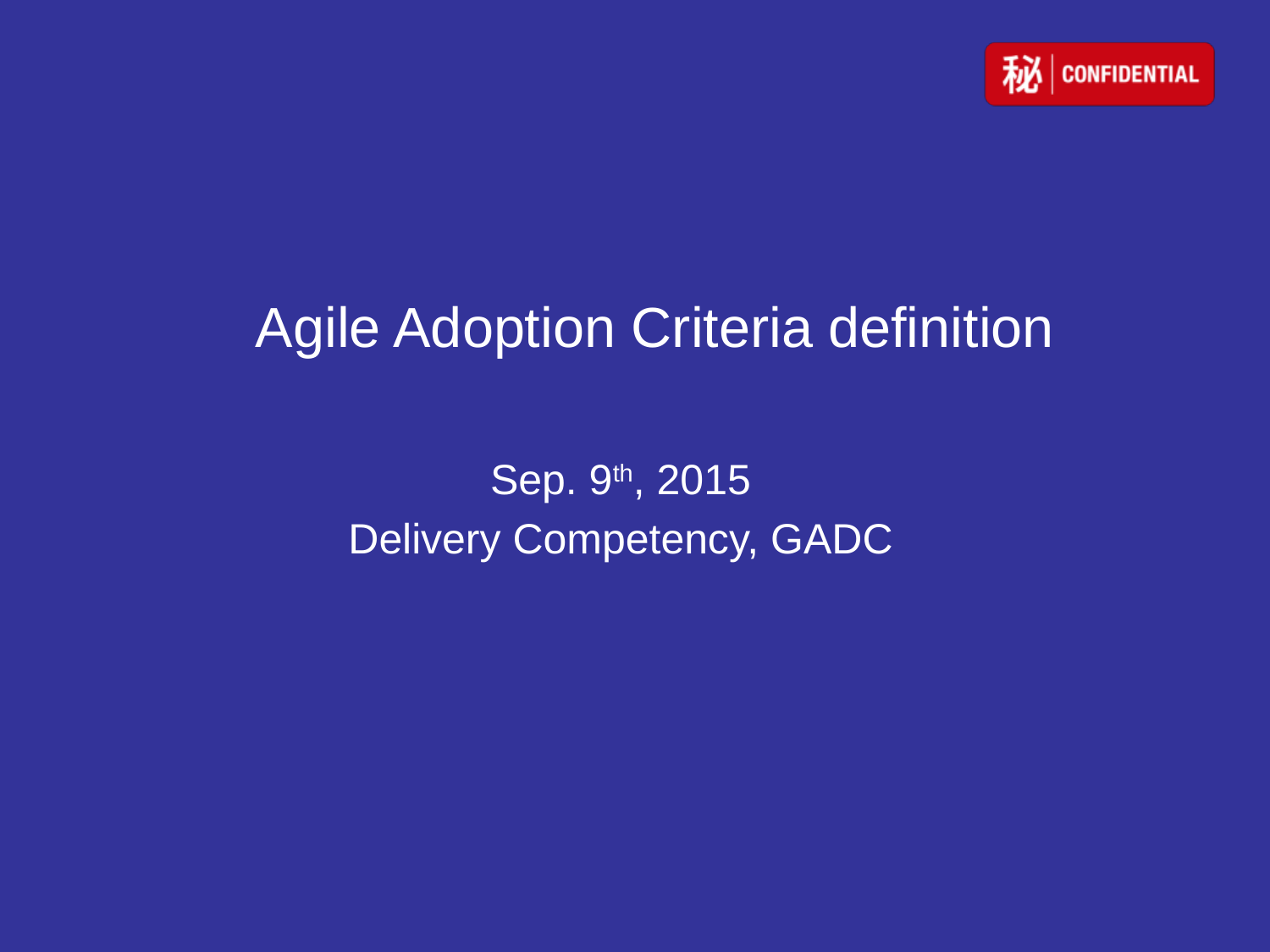

Agile Adoption Criteria definition
Sep. 9th, 2015
Delivery Competency, GADC